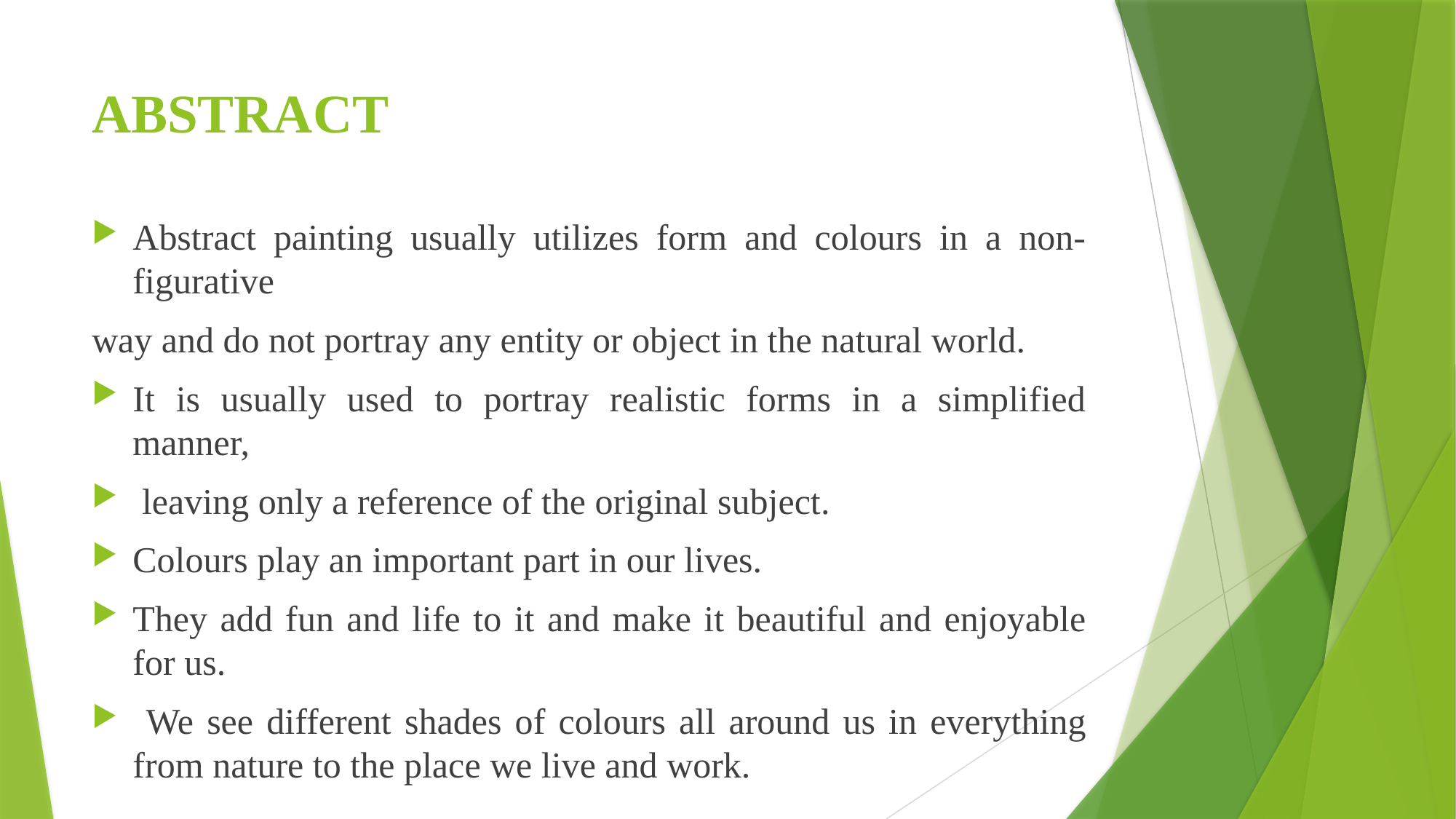

# ABSTRACT
Abstract painting usually utilizes form and colours in a non-figurative
way and do not portray any entity or object in the natural world.
It is usually used to portray realistic forms in a simplified manner,
 leaving only a reference of the original subject.
Colours play an important part in our lives.
They add fun and life to it and make it beautiful and enjoyable for us.
 We see different shades of colours all around us in everything from nature to the place we live and work.